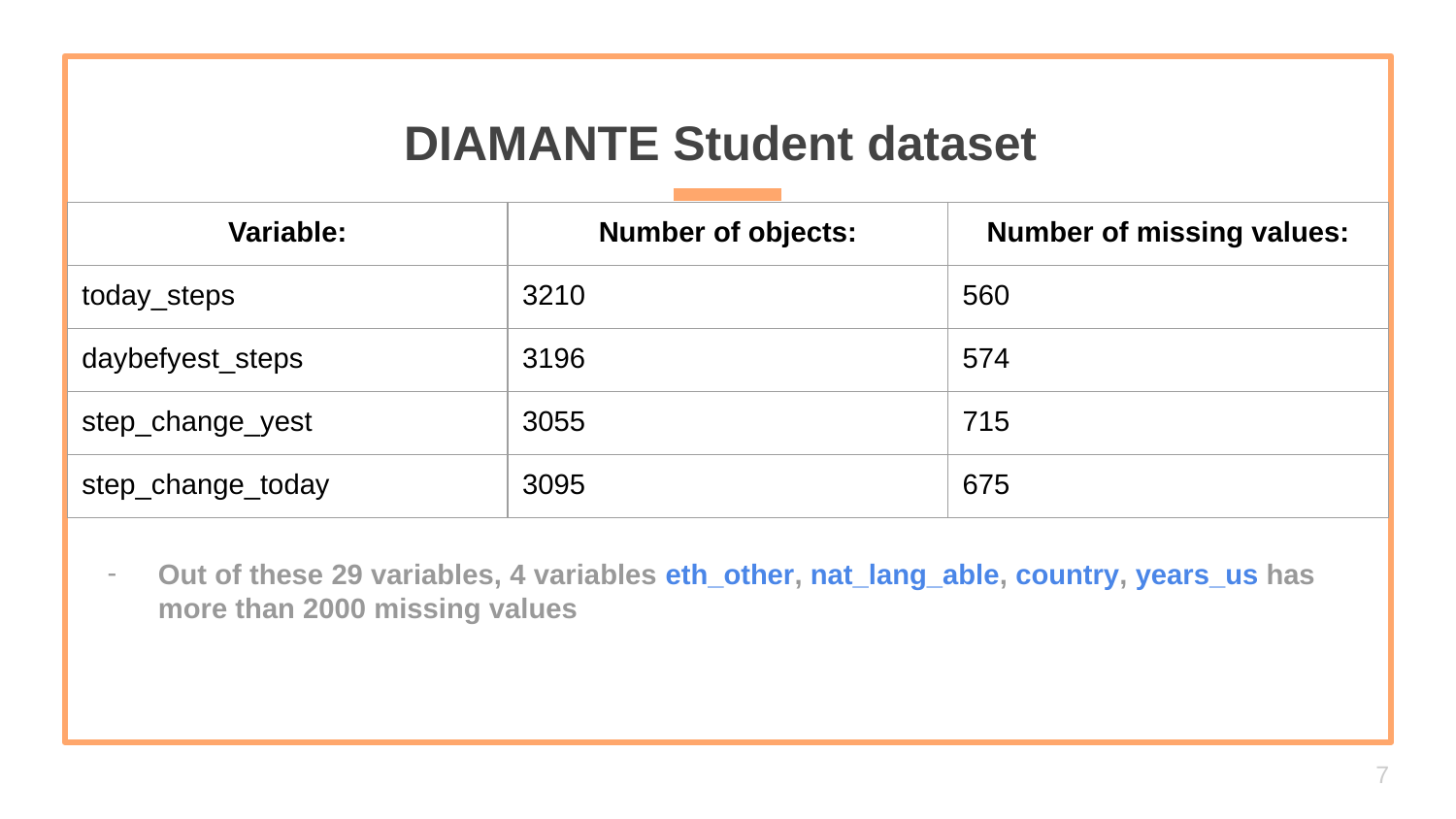

# DIAMANTE Student dataset
| Variable: | Number of objects: | Number of missing values: |
| --- | --- | --- |
| today\_steps | 3210 | 560 |
| daybefyest\_steps | 3196 | 574 |
| step\_change\_yest | 3055 | 715 |
| step\_change\_today | 3095 | 675 |

Out of these 29 variables, 4 variables eth_other, nat_lang_able, country, years_us has more than 2000 missing values
7